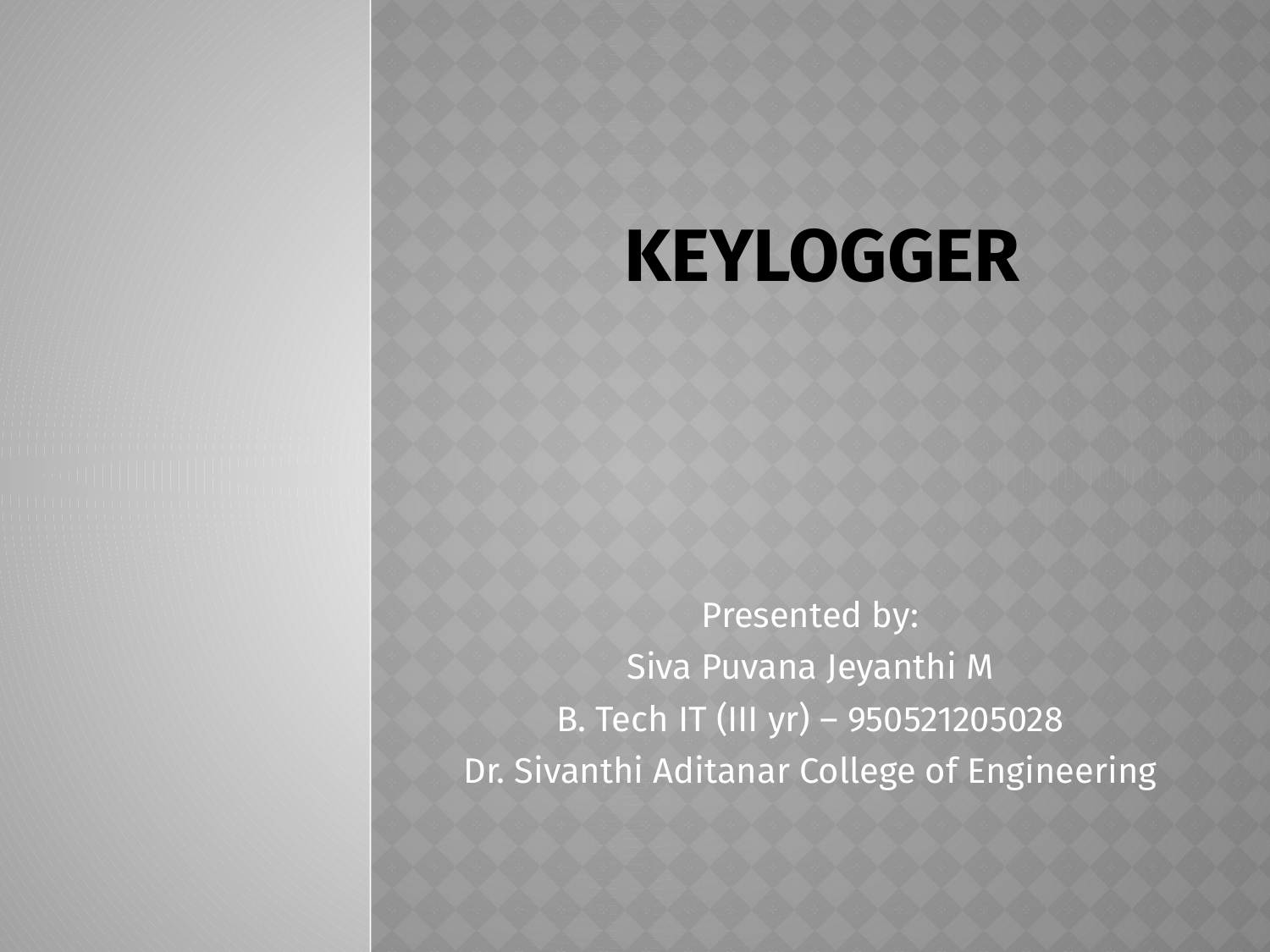

# KEYLOGGER
Presented by:
Siva Puvana Jeyanthi M
B. Tech IT (III yr) – 950521205028
Dr. Sivanthi Aditanar College of Engineering